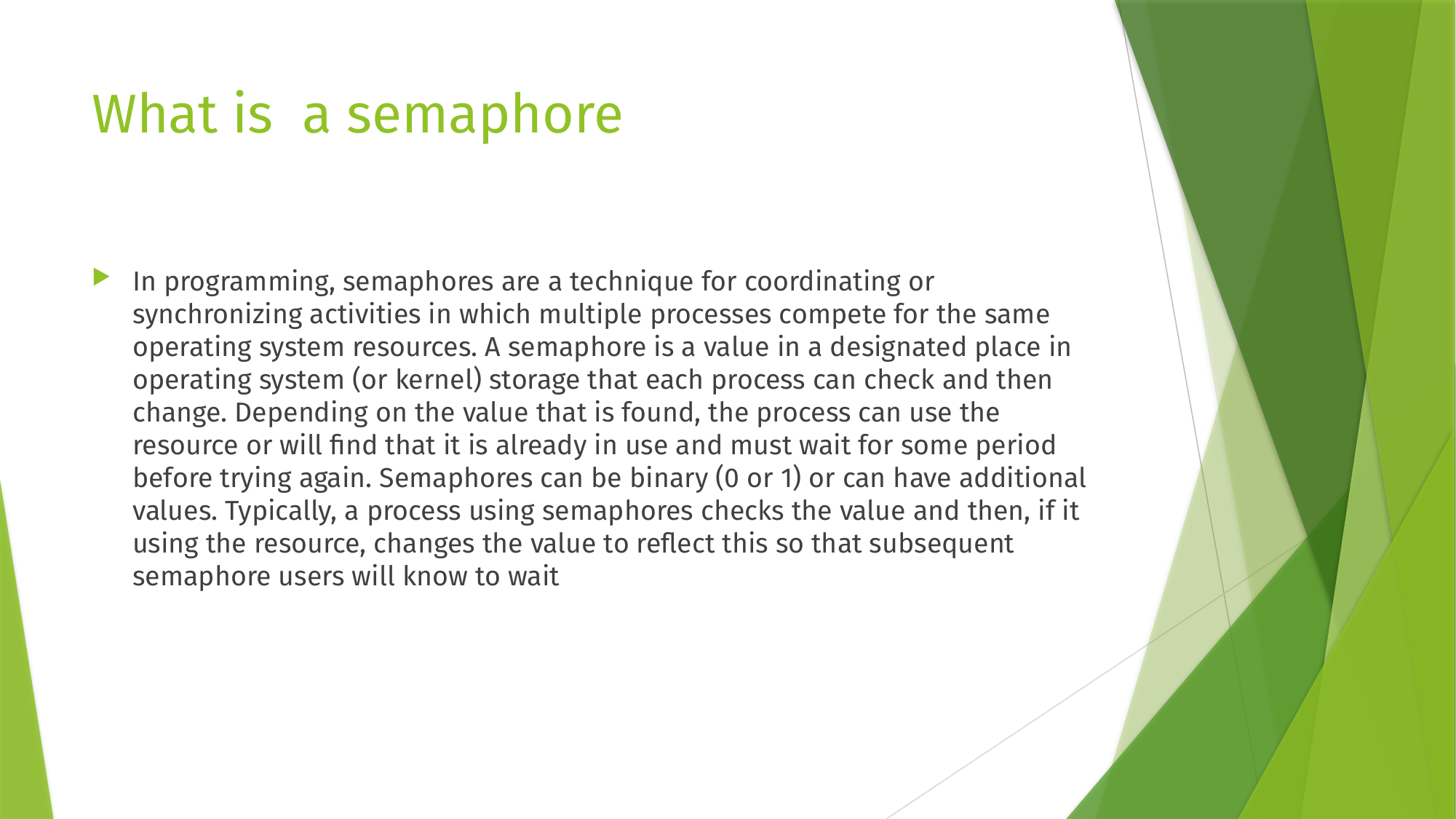

# What is  a semaphore
In programming, semaphores are a technique for coordinating or synchronizing activities in which multiple processes compete for the same operating system resources. A semaphore is a value in a designated place in operating system (or kernel) storage that each process can check and then change. Depending on the value that is found, the process can use the resource or will find that it is already in use and must wait for some period before trying again. Semaphores can be binary (0 or 1) or can have additional values. Typically, a process using semaphores checks the value and then, if it using the resource, changes the value to reflect this so that subsequent semaphore users will know to wait